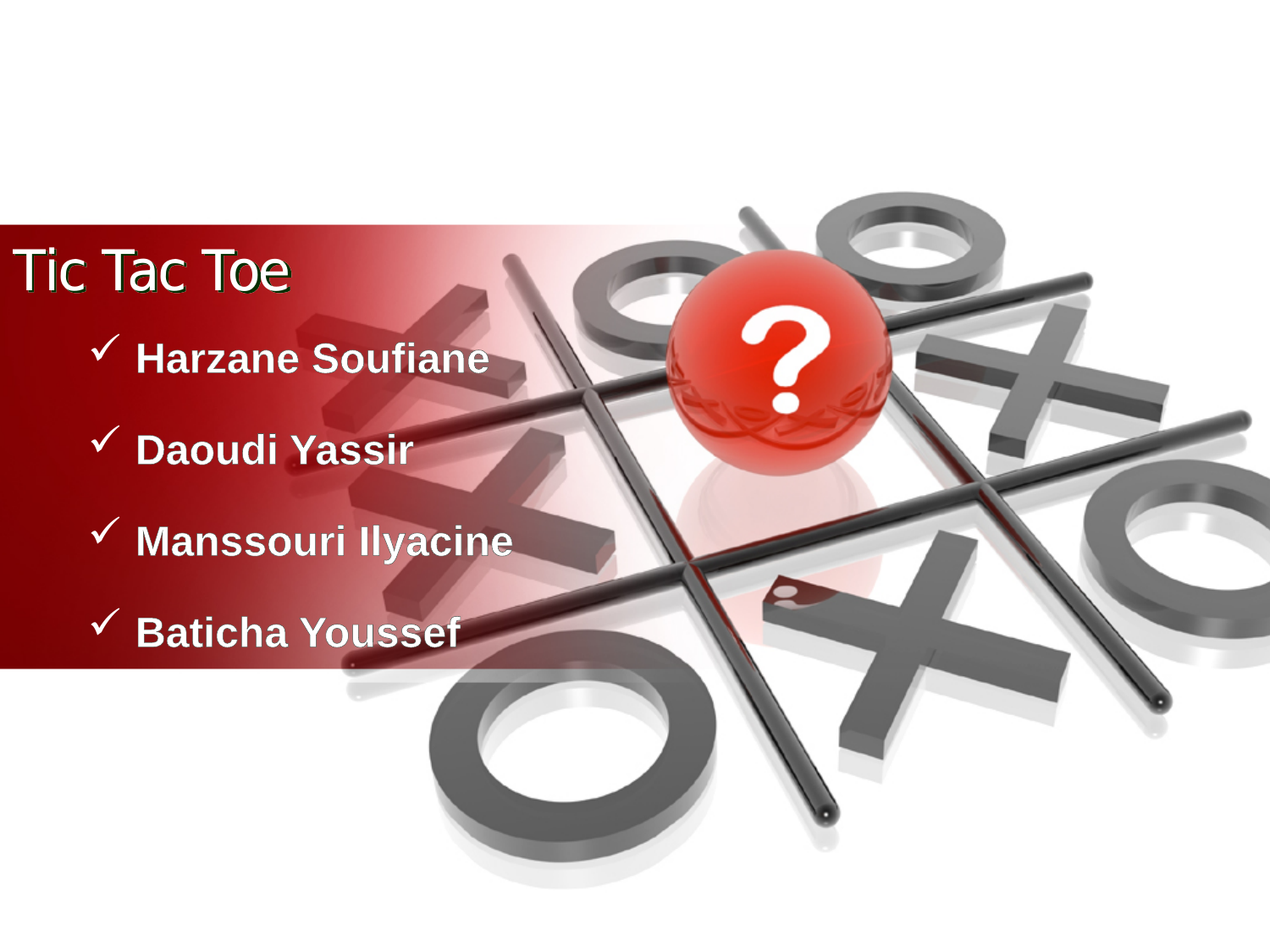

# Tic Tac Toe
Harzane Soufiane

Daoudi Yassir

Manssouri Ilyacine

Baticha Youssef